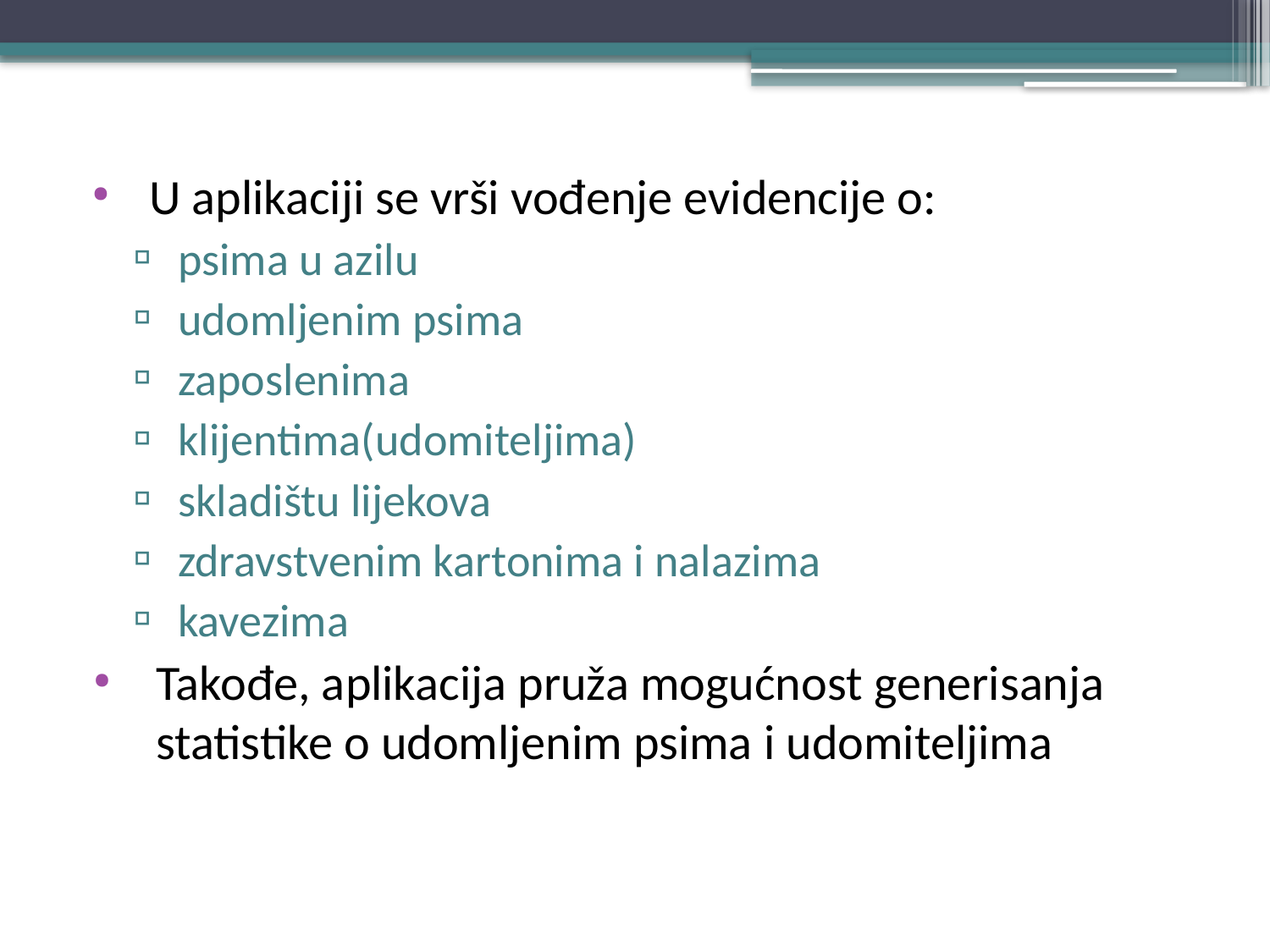

U aplikaciji se vrši vođenje evidencije o:
 psima u azilu
 udomljenim psima
 zaposlenima
 klijentima(udomiteljima)
 skladištu lijekova
 zdravstvenim kartonima i nalazima
 kavezima
Takođe, aplikacija pruža mogućnost generisanja statistike o udomljenim psima i udomiteljima